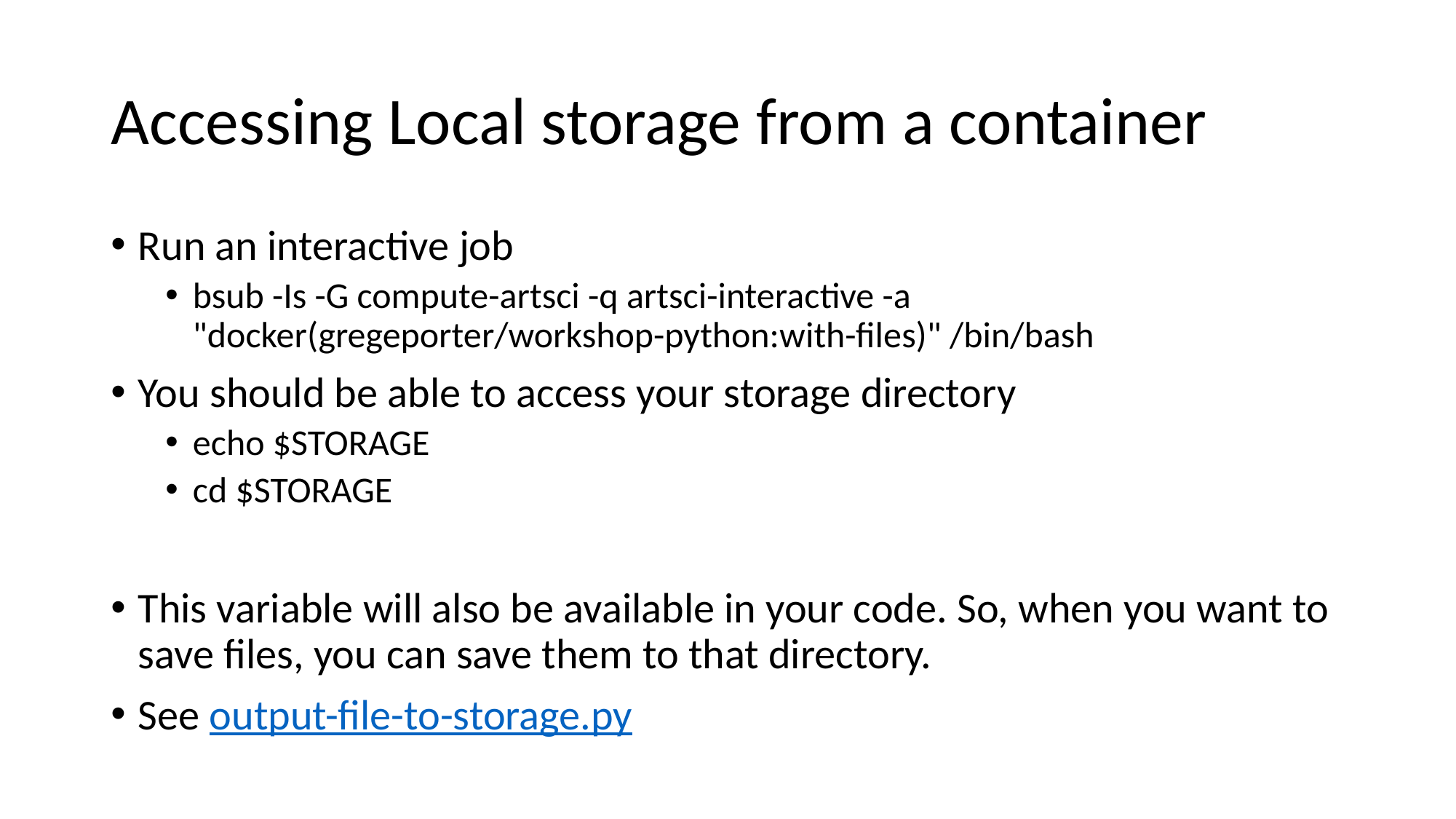

# Accessing Local storage from a container
Run an interactive job
bsub -Is -G compute-artsci -q artsci-interactive -a "docker(gregeporter/workshop-python:with-files)" /bin/bash
You should be able to access your storage directory
echo $STORAGE
cd $STORAGE

This variable will also be available in your code. So, when you want to save files, you can save them to that directory.
See output-file-to-storage.py